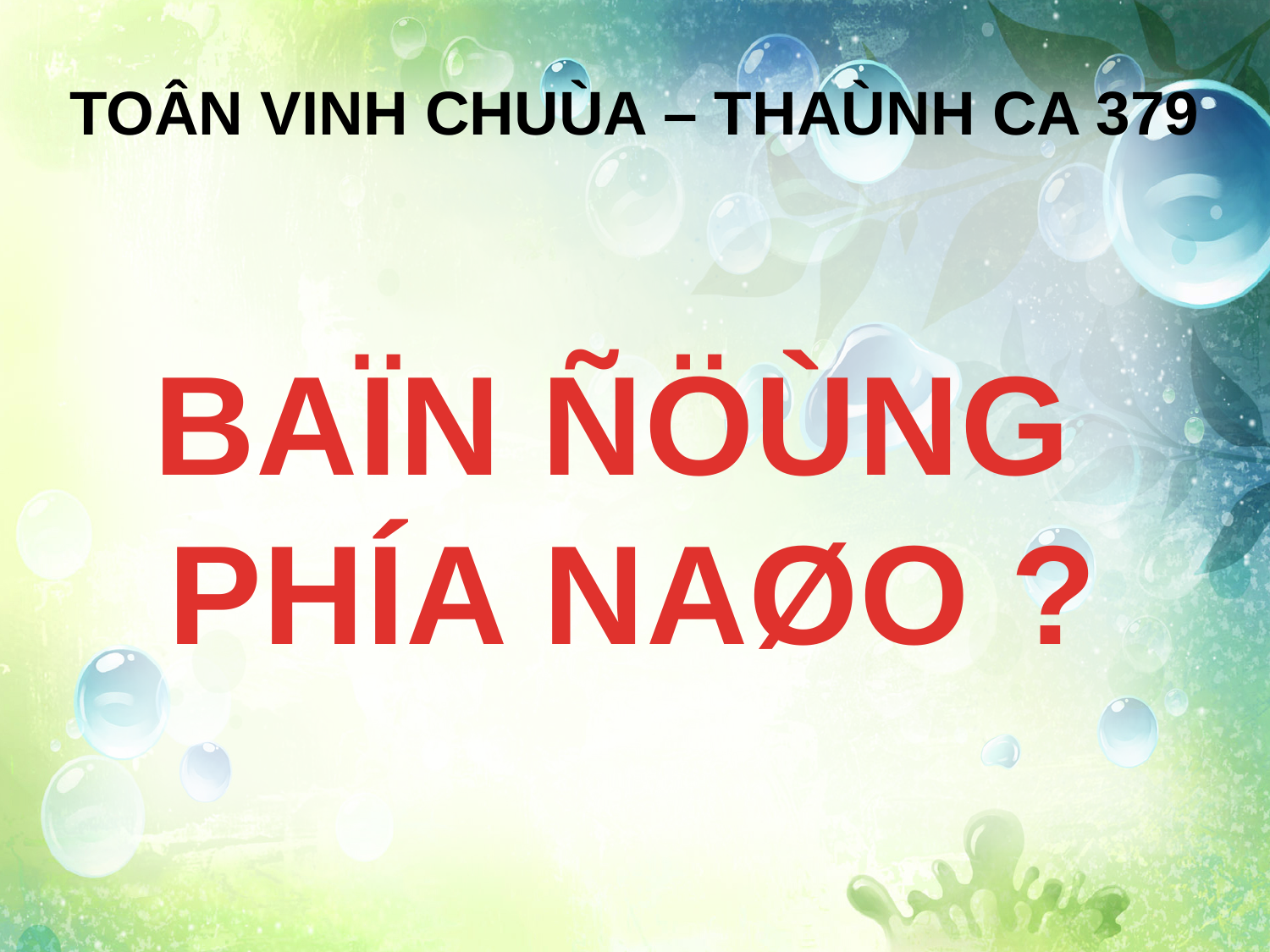

TOÂN VINH CHUÙA – THAÙNH CA 379
BAÏN ÑÖÙNG
PHÍA NAØO ?